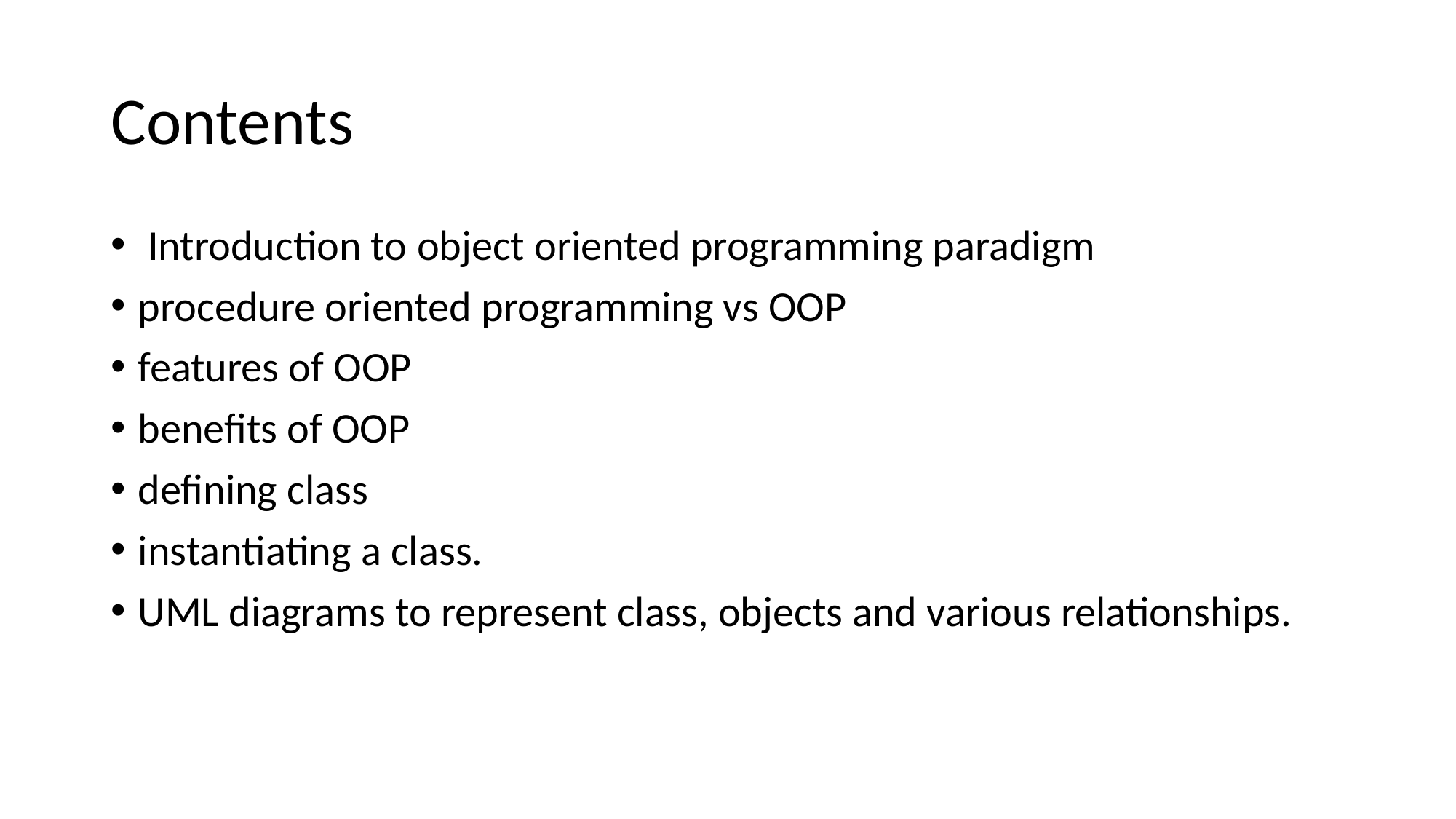

# Contents
 Introduction to object oriented programming paradigm
procedure oriented programming vs OOP
features of OOP
benefits of OOP
defining class
instantiating a class.
UML diagrams to represent class, objects and various relationships.